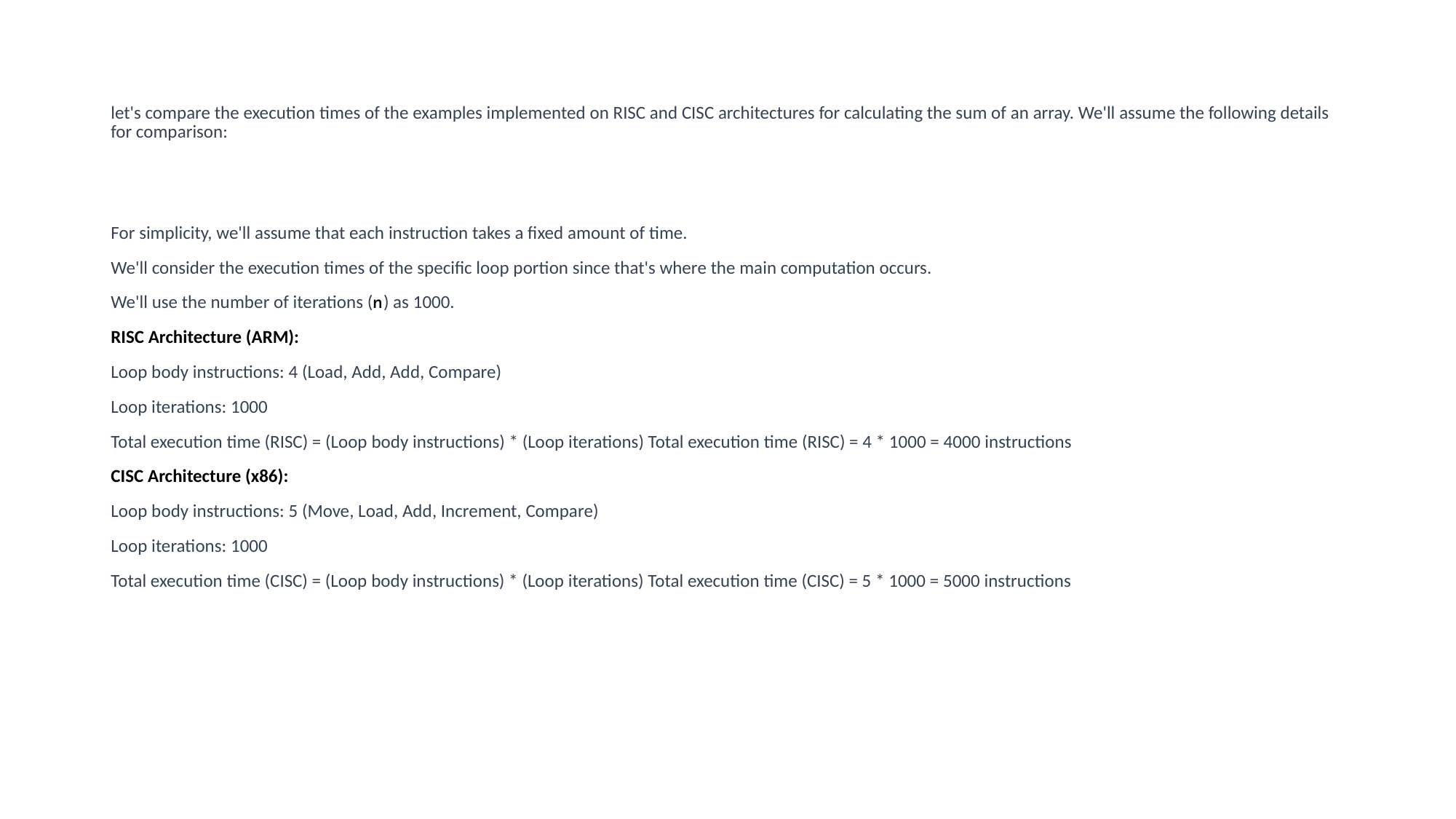

# let's compare the execution times of the examples implemented on RISC and CISC architectures for calculating the sum of an array. We'll assume the following details for comparison:
For simplicity, we'll assume that each instruction takes a fixed amount of time.
We'll consider the execution times of the specific loop portion since that's where the main computation occurs.
We'll use the number of iterations (n) as 1000.
RISC Architecture (ARM):
Loop body instructions: 4 (Load, Add, Add, Compare)
Loop iterations: 1000
Total execution time (RISC) = (Loop body instructions) * (Loop iterations) Total execution time (RISC) = 4 * 1000 = 4000 instructions
CISC Architecture (x86):
Loop body instructions: 5 (Move, Load, Add, Increment, Compare)
Loop iterations: 1000
Total execution time (CISC) = (Loop body instructions) * (Loop iterations) Total execution time (CISC) = 5 * 1000 = 5000 instructions